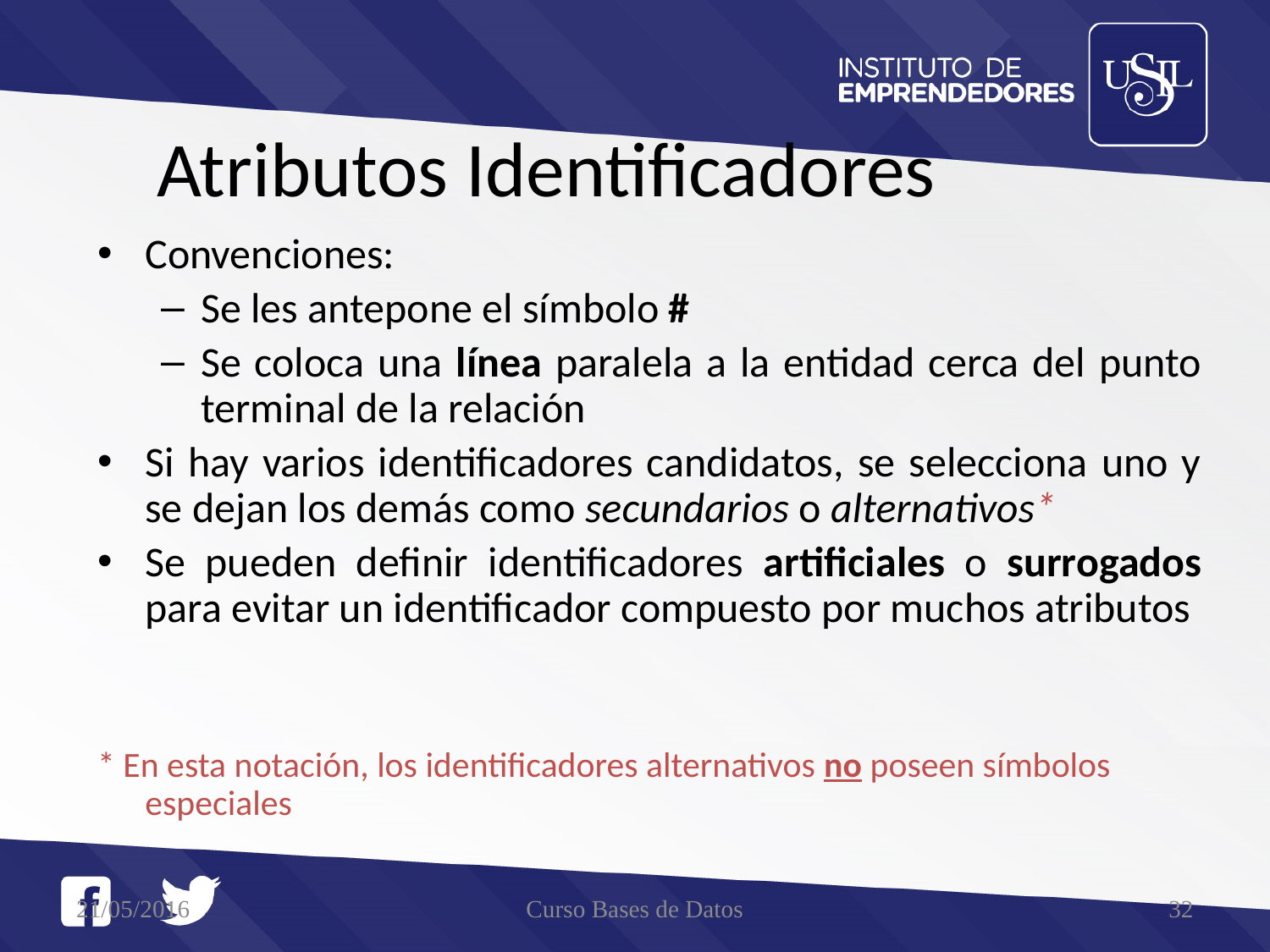

# Atributos Identificadores
Convenciones:
Se les antepone el símbolo #
Se coloca una línea paralela a la entidad cerca del punto terminal de la relación
Si hay varios identificadores candidatos, se selecciona uno y se dejan los demás como secundarios o alternativos*
Se pueden definir identificadores artificiales o surrogados para evitar un identificador compuesto por muchos atributos

* En esta notación, los identificadores alternativos no poseen símbolos especiales

21/05/2016
Curso Bases de Datos
32